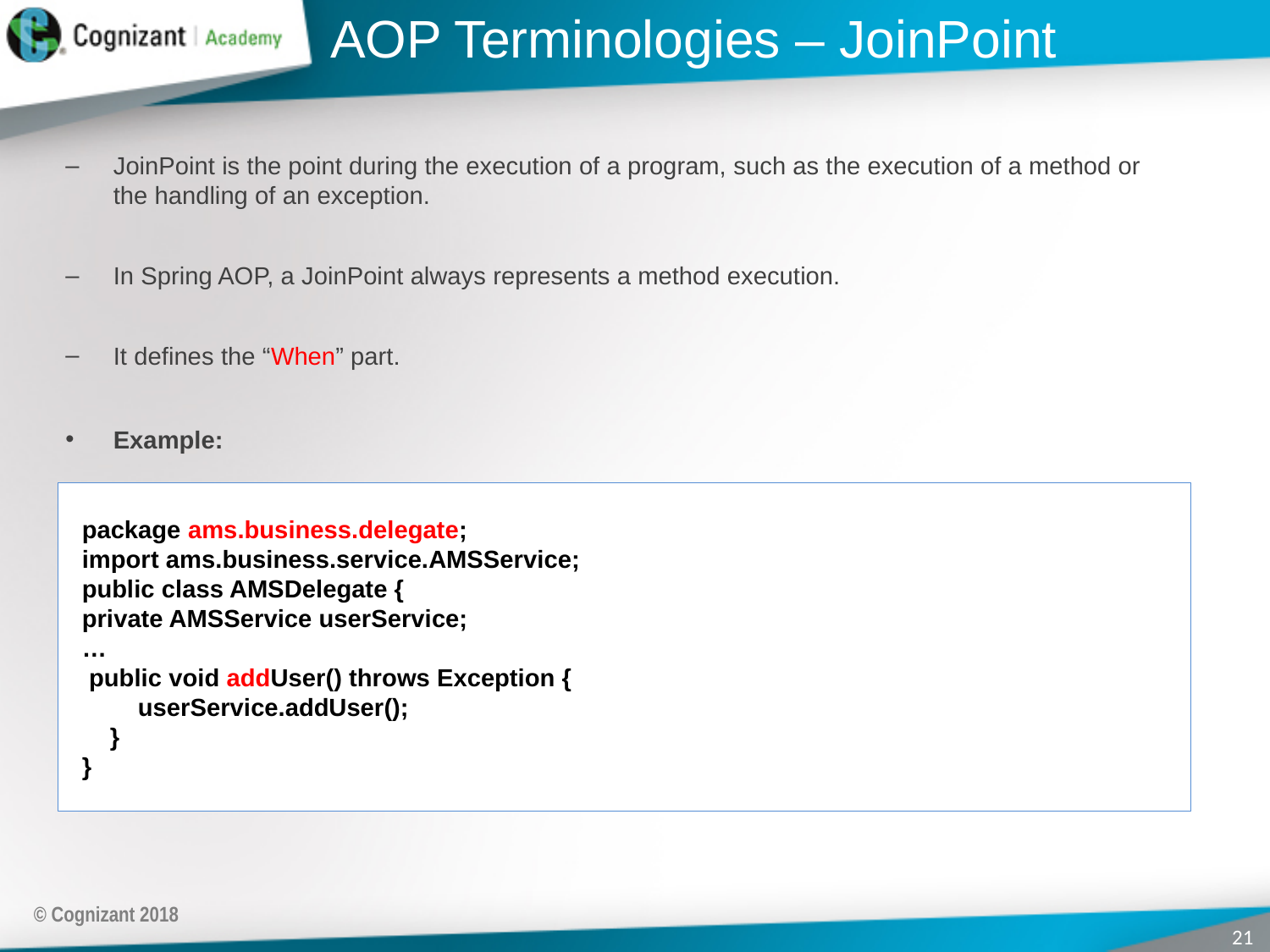

# AOP Terminologies – JoinPoint
JoinPoint is the point during the execution of a program, such as the execution of a method or the handling of an exception.

In Spring AOP, a JoinPoint always represents a method execution.

It defines the “When” part.

Example:

package ams.business.delegate;
import ams.business.service.AMSService;
public class AMSDelegate {
private AMSService userService;
…
 public void addUser() throws Exception {
        userService.addUser();
    }
}
© Cognizant 2018
21